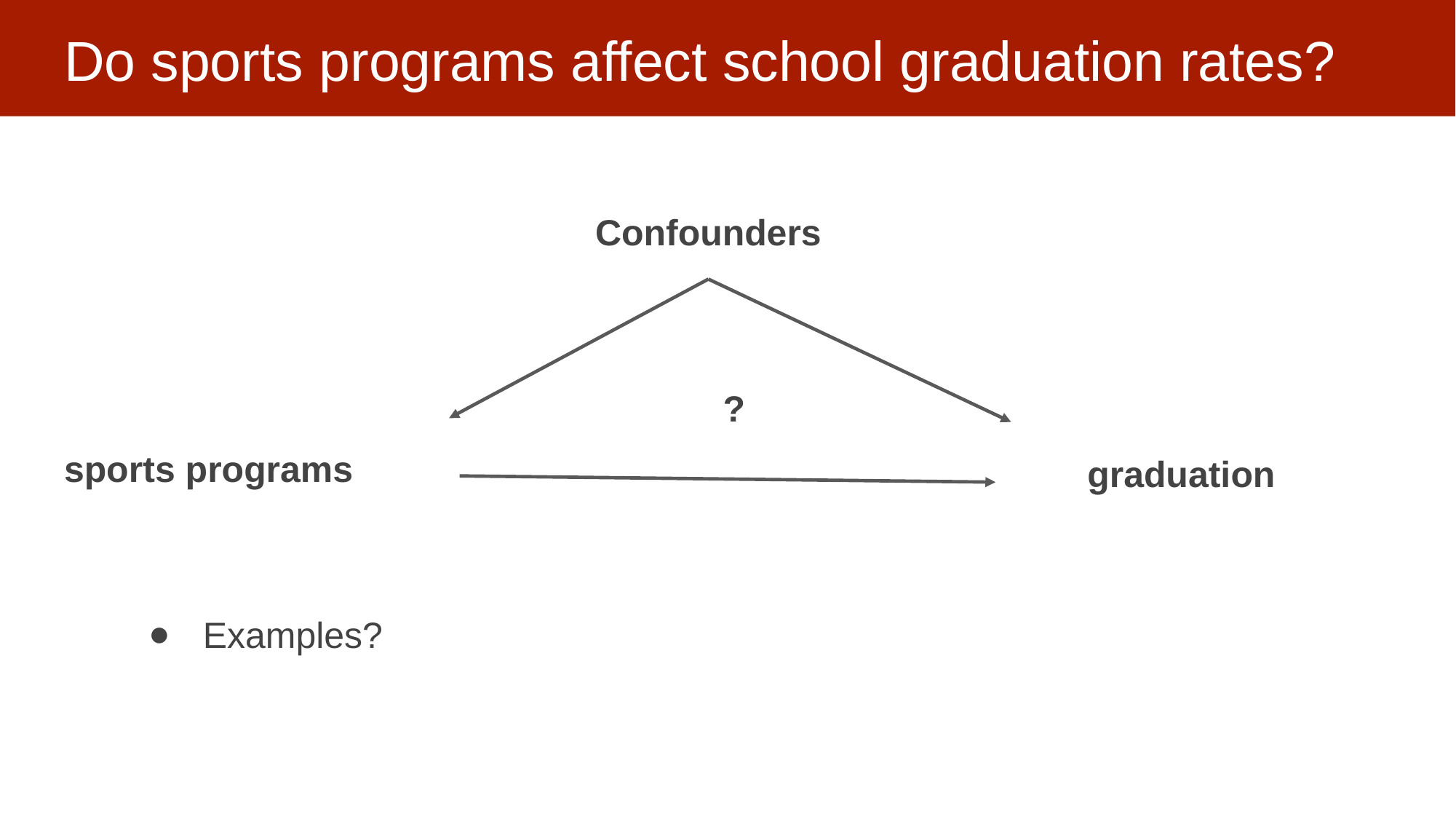

# Do sports programs affect school graduation rates?

sports programs
Confounders
?
graduation
Examples?